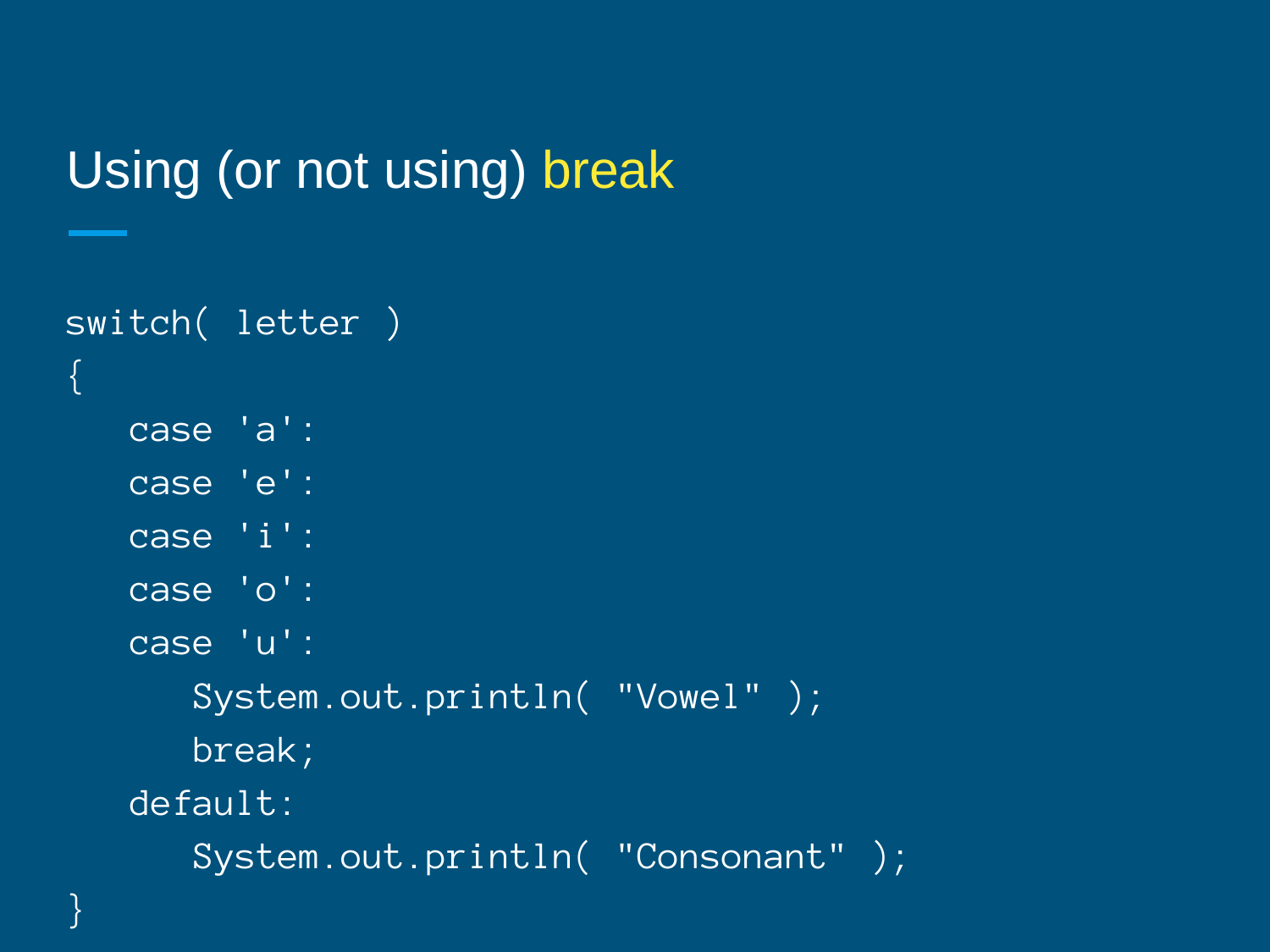

# Using (or not using) break
switch( letter )
{
   case 'a':
   case 'e':
   case 'i':
   case 'o':
   case 'u':
      System.out.println( "Vowel" );
      break;
   default:
      System.out.println( "Consonant" );
}